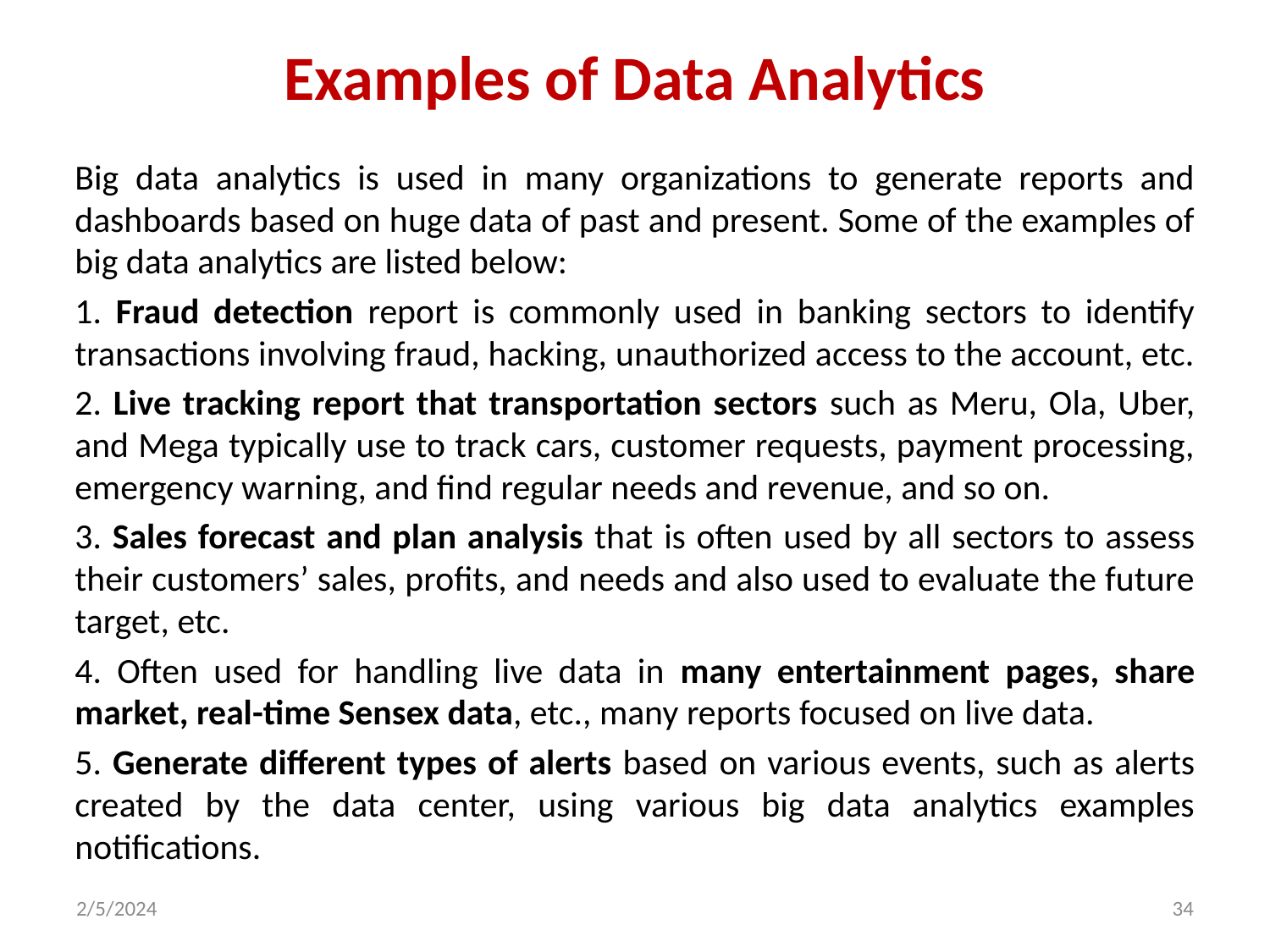

# Examples of Data Analytics
Big data analytics is used in many organizations to generate reports and dashboards based on huge data of past and present. Some of the examples of big data analytics are listed below:
1. Fraud detection report is commonly used in banking sectors to identify transactions involving fraud, hacking, unauthorized access to the account, etc.
2. Live tracking report that transportation sectors such as Meru, Ola, Uber, and Mega typically use to track cars, customer requests, payment processing, emergency warning, and find regular needs and revenue, and so on.
3. Sales forecast and plan analysis that is often used by all sectors to assess their customers’ sales, profits, and needs and also used to evaluate the future target, etc.
4. Often used for handling live data in many entertainment pages, share market, real-time Sensex data, etc., many reports focused on live data.
5. Generate different types of alerts based on various events, such as alerts created by the data center, using various big data analytics examples notifications.
2/5/2024
34